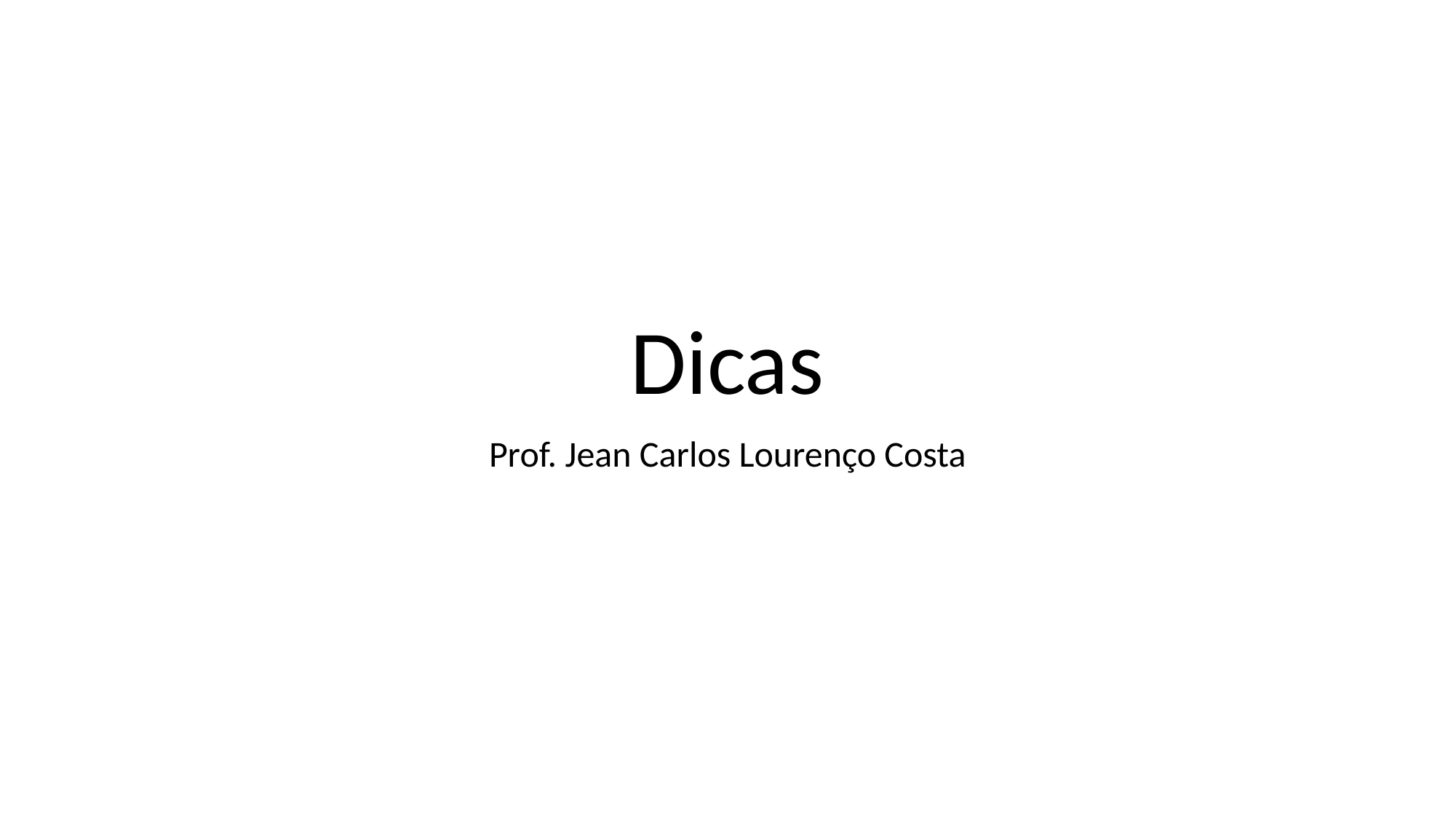

# Dicas
Prof. Jean Carlos Lourenço Costa